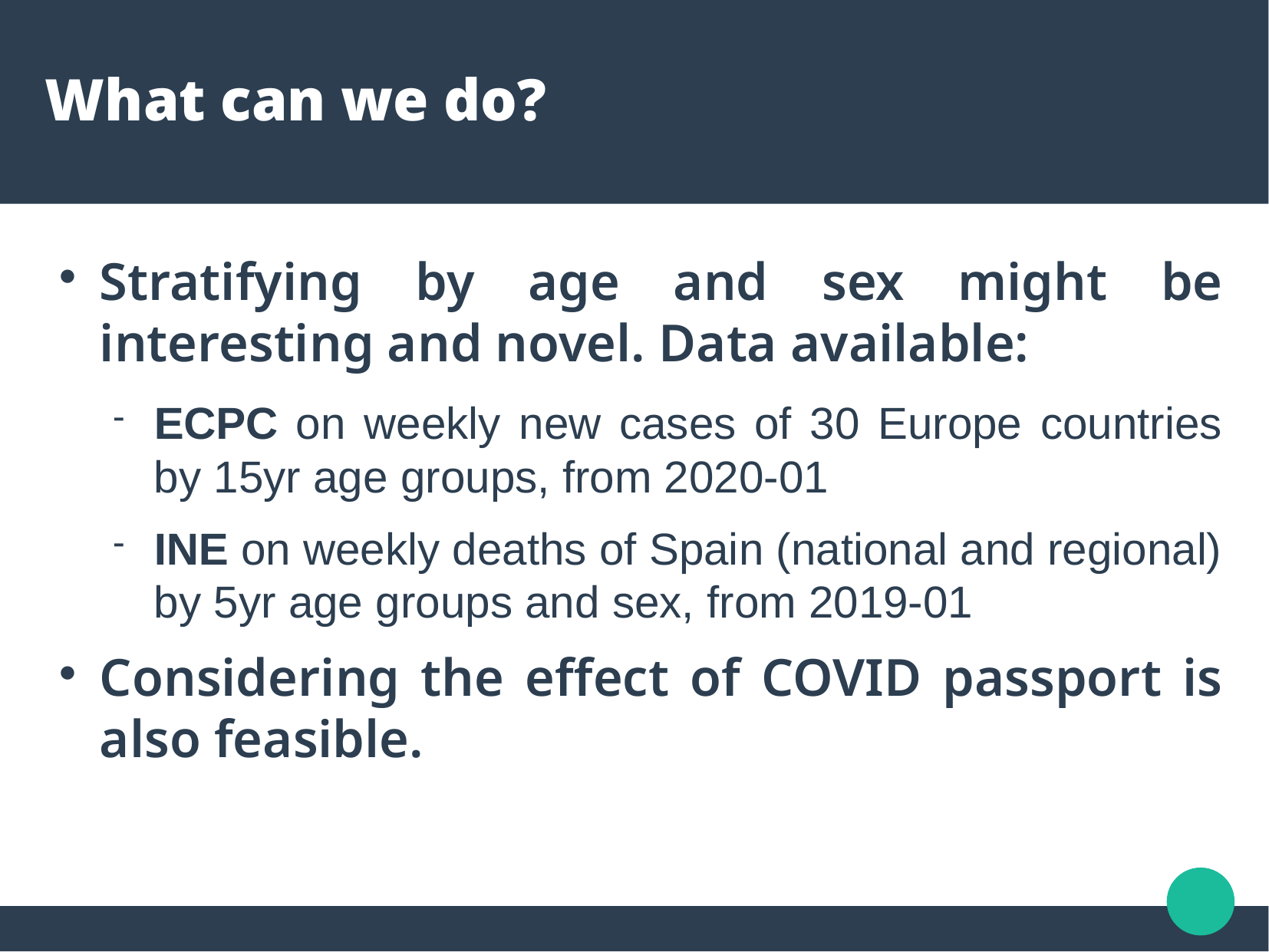

What can we do?
Stratifying by age and sex might be interesting and novel. Data available:
ECPC on weekly new cases of 30 Europe countries by 15yr age groups, from 2020-01
INE on weekly deaths of Spain (national and regional) by 5yr age groups and sex, from 2019-01
Considering the effect of COVID passport is also feasible.